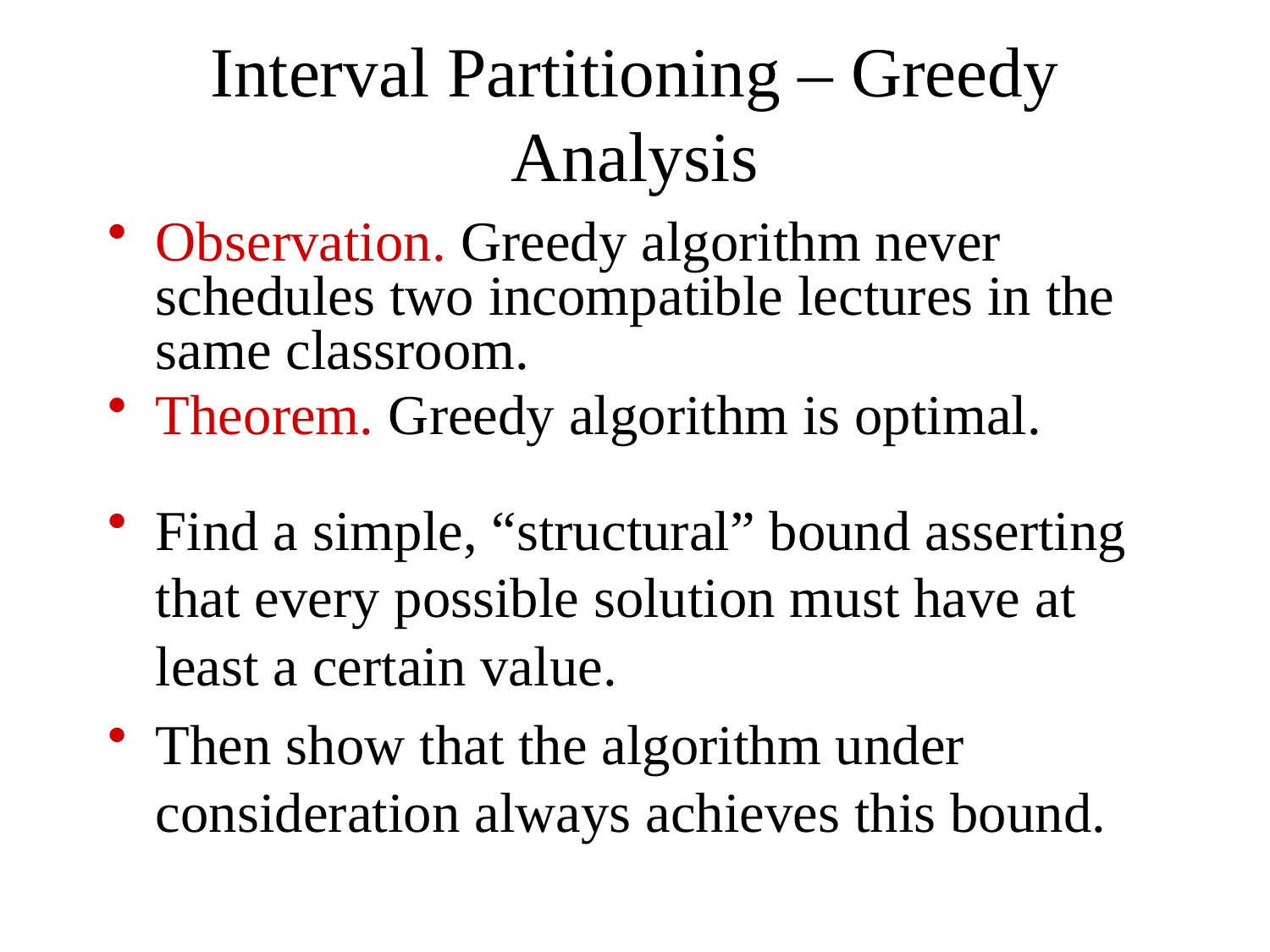

# Interval Partitioning – Greedy Analysis
Observation. Greedy algorithm never schedules two incompatible lectures in the same classroom.
Theorem. Greedy algorithm is optimal.

Find a simple, “structural” bound asserting that every possible solution must have at least a certain value.
Then show that the algorithm under consideration always achieves this bound.
19